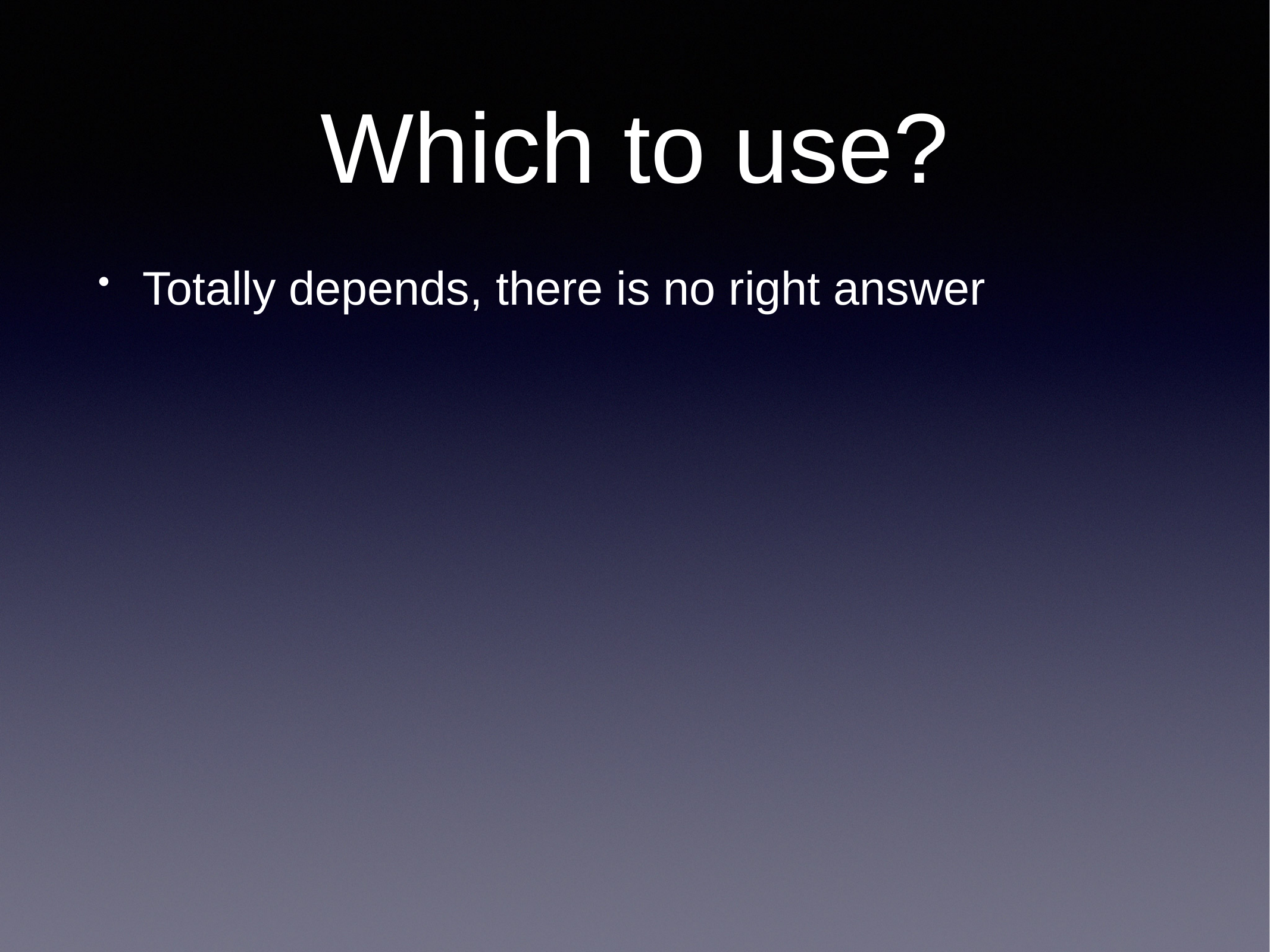

# Which to use?
Totally depends, there is no right answer